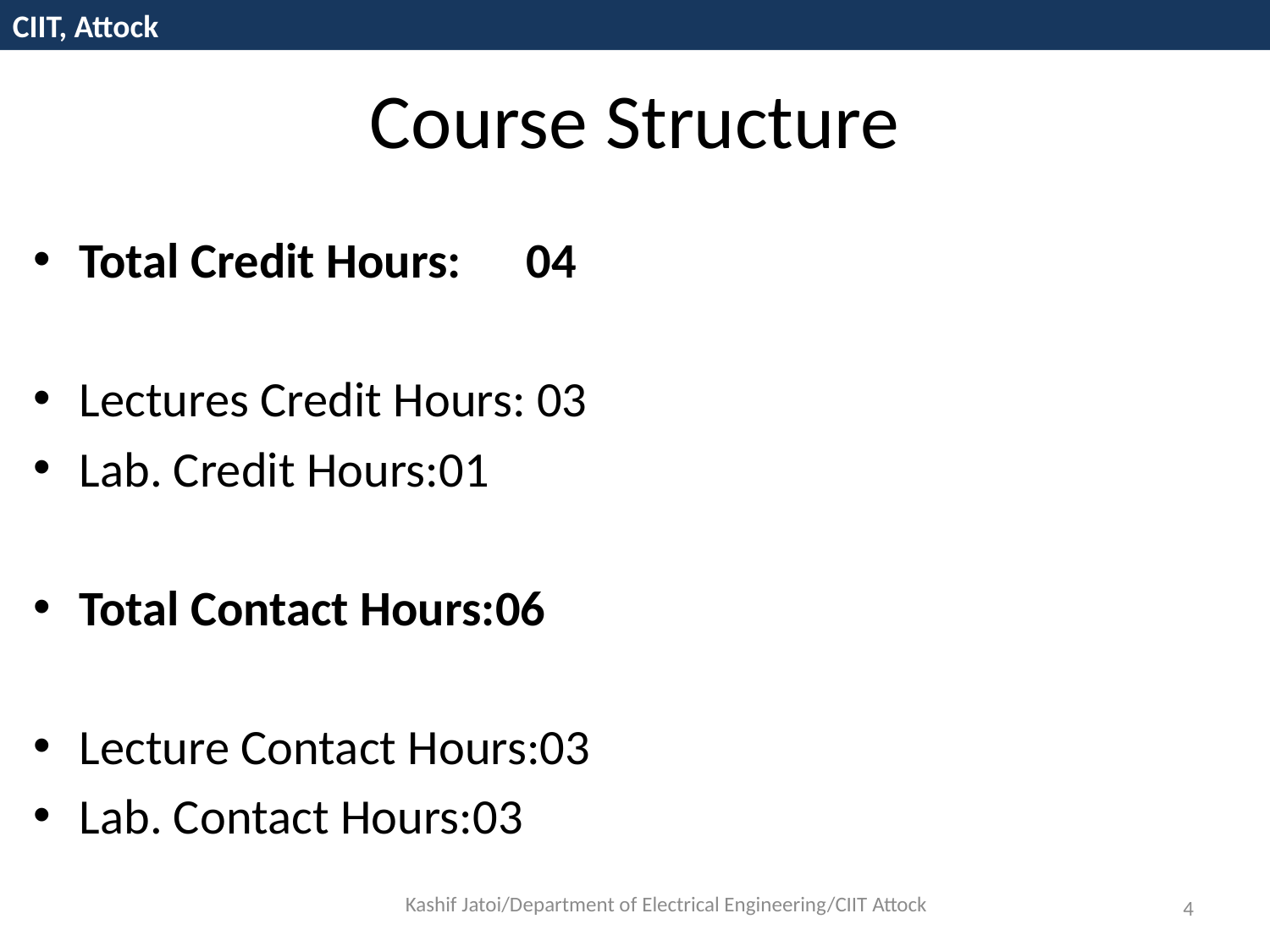

CIIT, Attock
# Course Structure
Total Credit Hours:	04

Lectures Credit Hours: 03
Lab. Credit Hours:01

Total Contact Hours:06

Lecture Contact Hours:03
Lab. Contact Hours:03
Kashif Jatoi/Department of Electrical Engineering/CIIT Attock
4